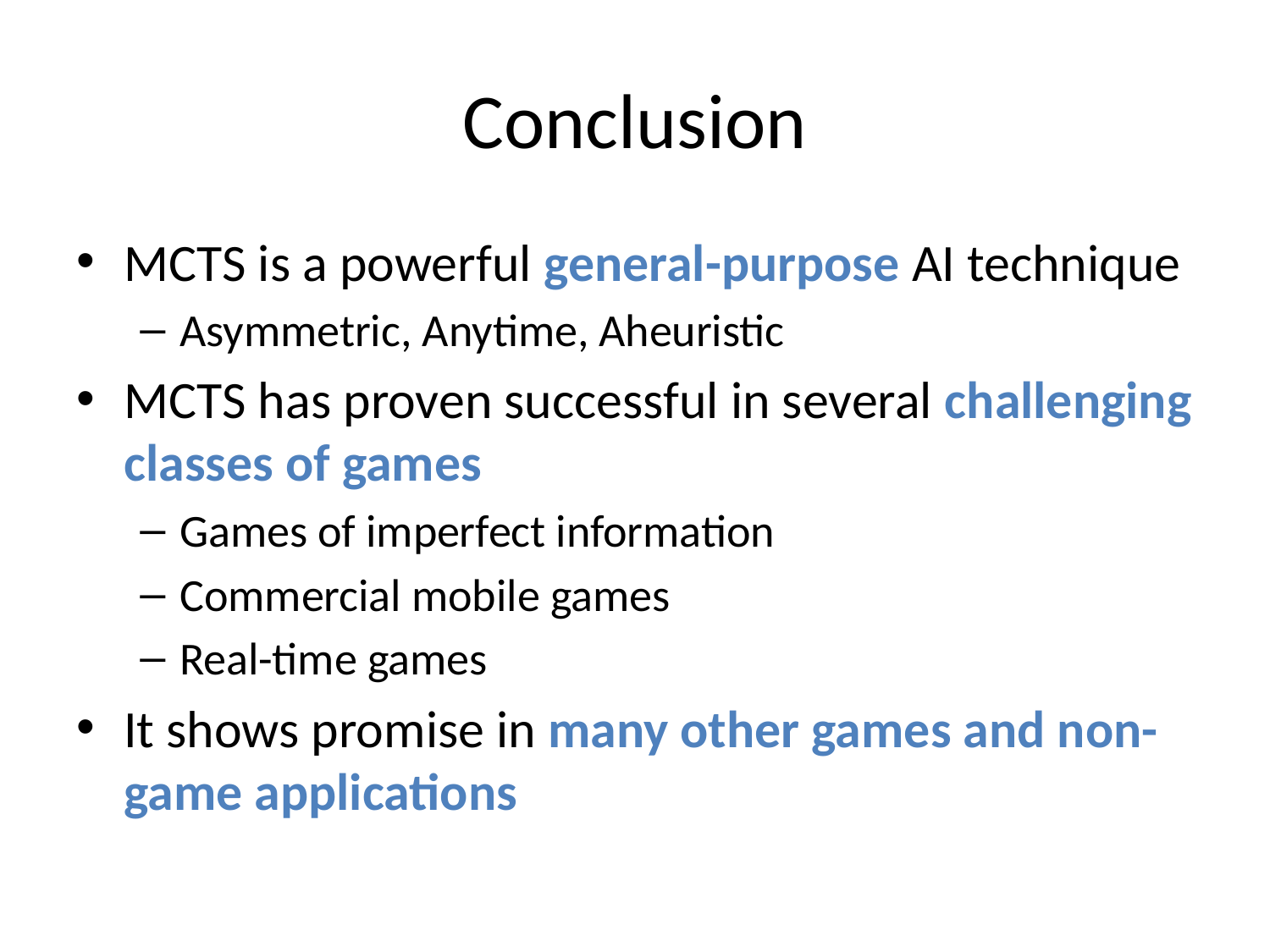

# Conclusion
MCTS is a powerful general-purpose AI technique
Asymmetric, Anytime, Aheuristic
MCTS has proven successful in several challenging classes of games
Games of imperfect information
Commercial mobile games
Real-time games
It shows promise in many other games and non-game applications